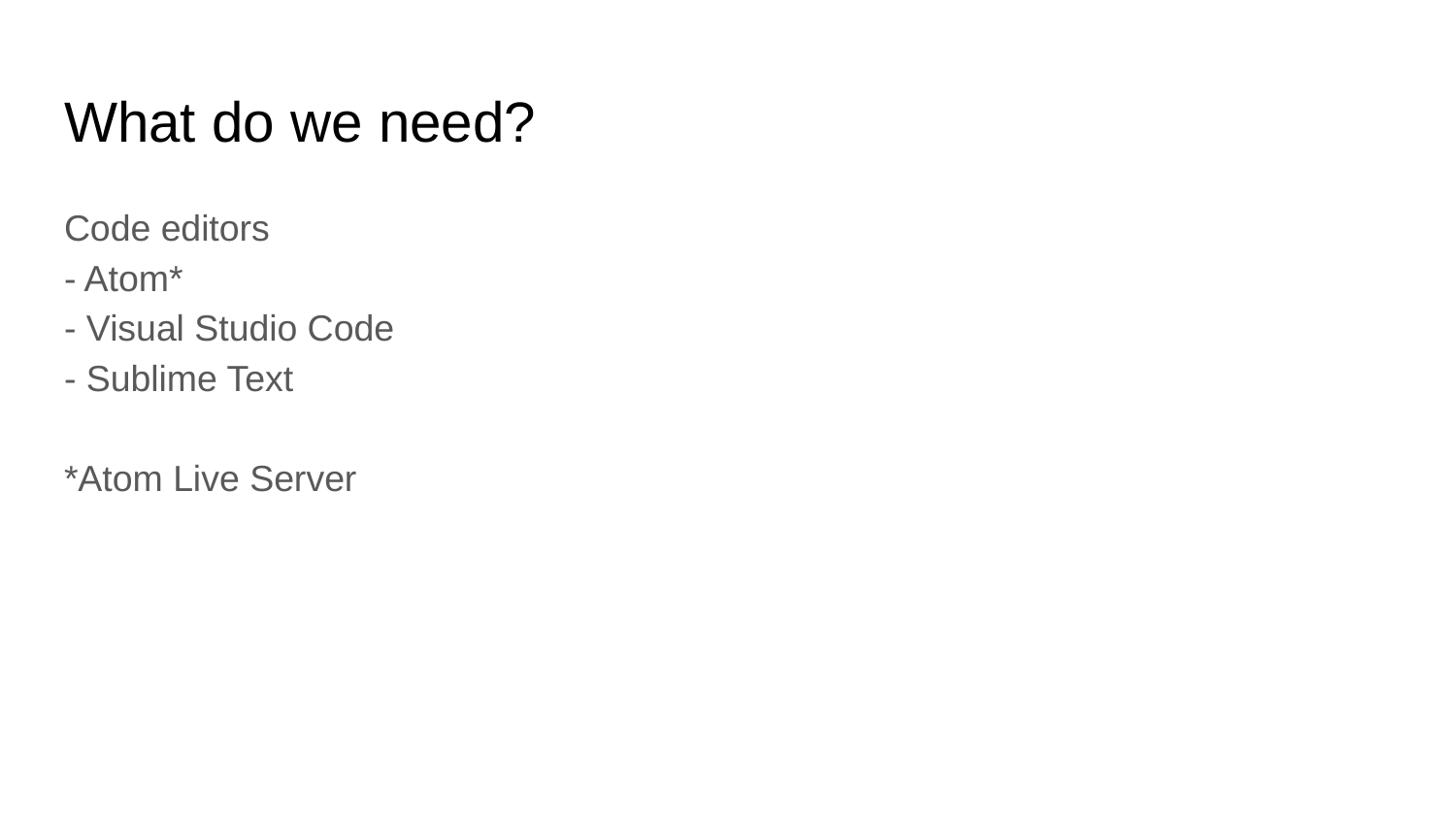

# What do we need?
Code editors
- Atom*
- Visual Studio Code
- Sublime Text
*Atom Live Server